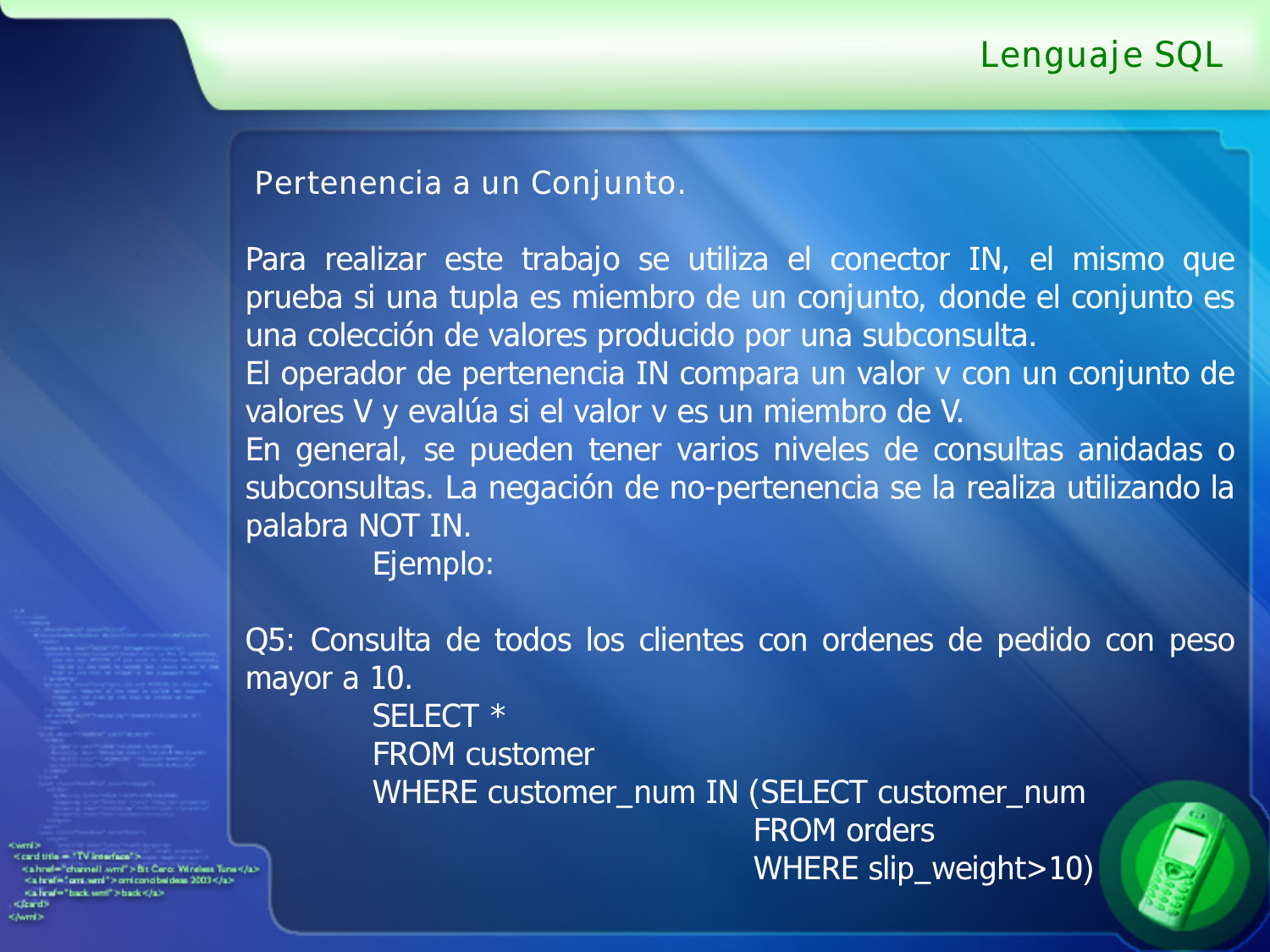

# Lenguaje SQL
 Pertenencia a un Conjunto.

Para realizar este trabajo se utiliza el conector IN, el mismo que prueba si una tupla es miembro de un conjunto, donde el conjunto es una colección de valores producido por una subconsulta.
El operador de pertenencia IN compara un valor v con un conjunto de valores V y evalúa si el valor v es un miembro de V.
En general, se pueden tener varios niveles de consultas anidadas o subconsultas. La negación de no-pertenencia se la realiza utilizando la palabra NOT IN.
	Ejemplo:

Q5: Consulta de todos los clientes con ordenes de pedido con peso mayor a 10.
	SELECT *
	FROM customer
	WHERE customer_num IN (SELECT customer_num
				FROM orders
				WHERE slip_weight>10)